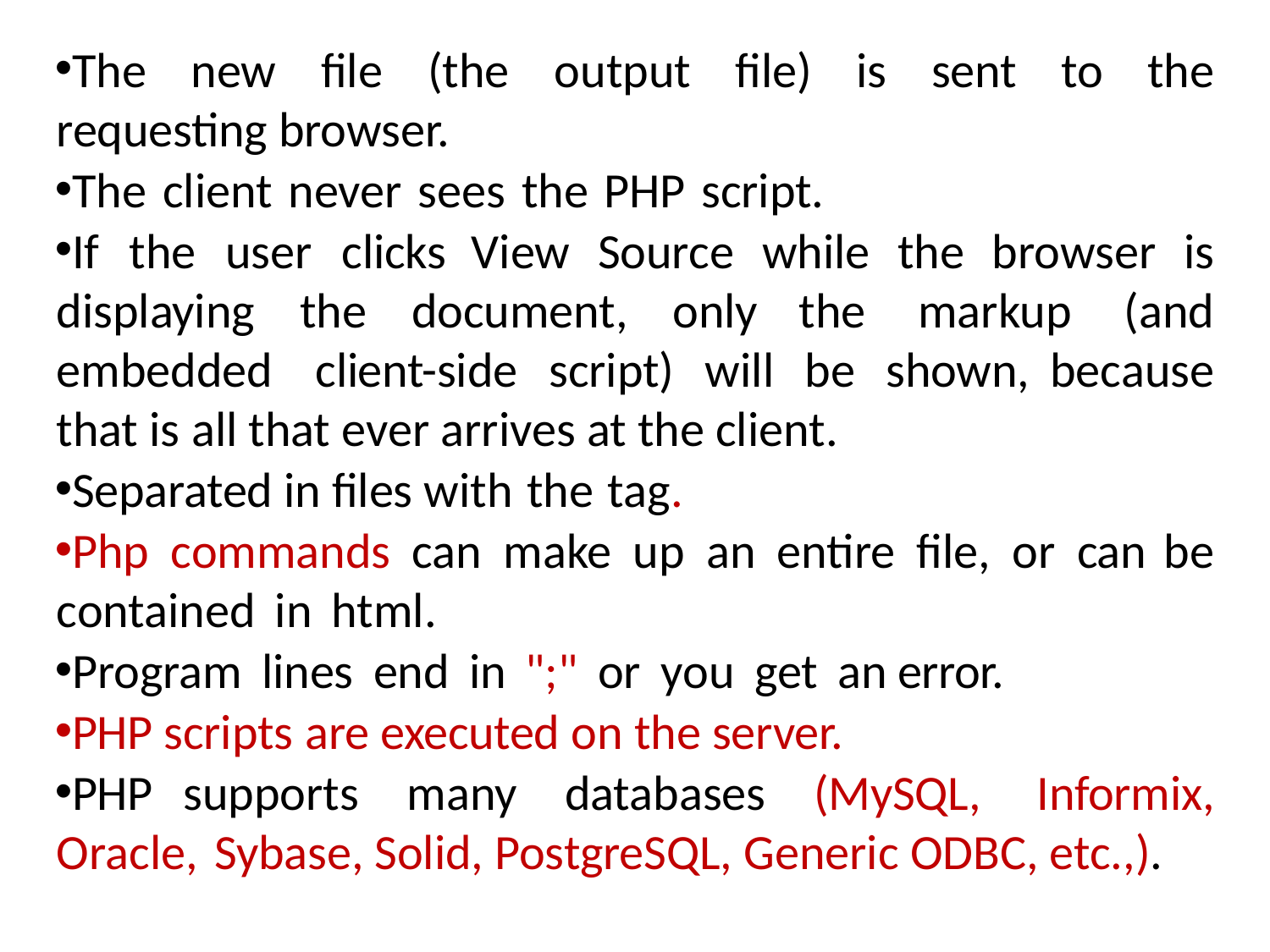

The new file (the output file) is sent to the requesting browser.
The client never sees the PHP script.
If the user clicks View Source while the browser is displaying the document, only the markup (and embedded  client-side script) will be shown, because that is all that ever arrives at the client.
Separated in files with the tag.
Php commands can make up an entire file, or can be contained in html.
Program lines end in ";" or you get an error.
PHP scripts are executed on the server.
PHP	supports many databases (MySQL,	Informix, Oracle, Sybase, Solid, PostgreSQL, Generic ODBC, etc.,).